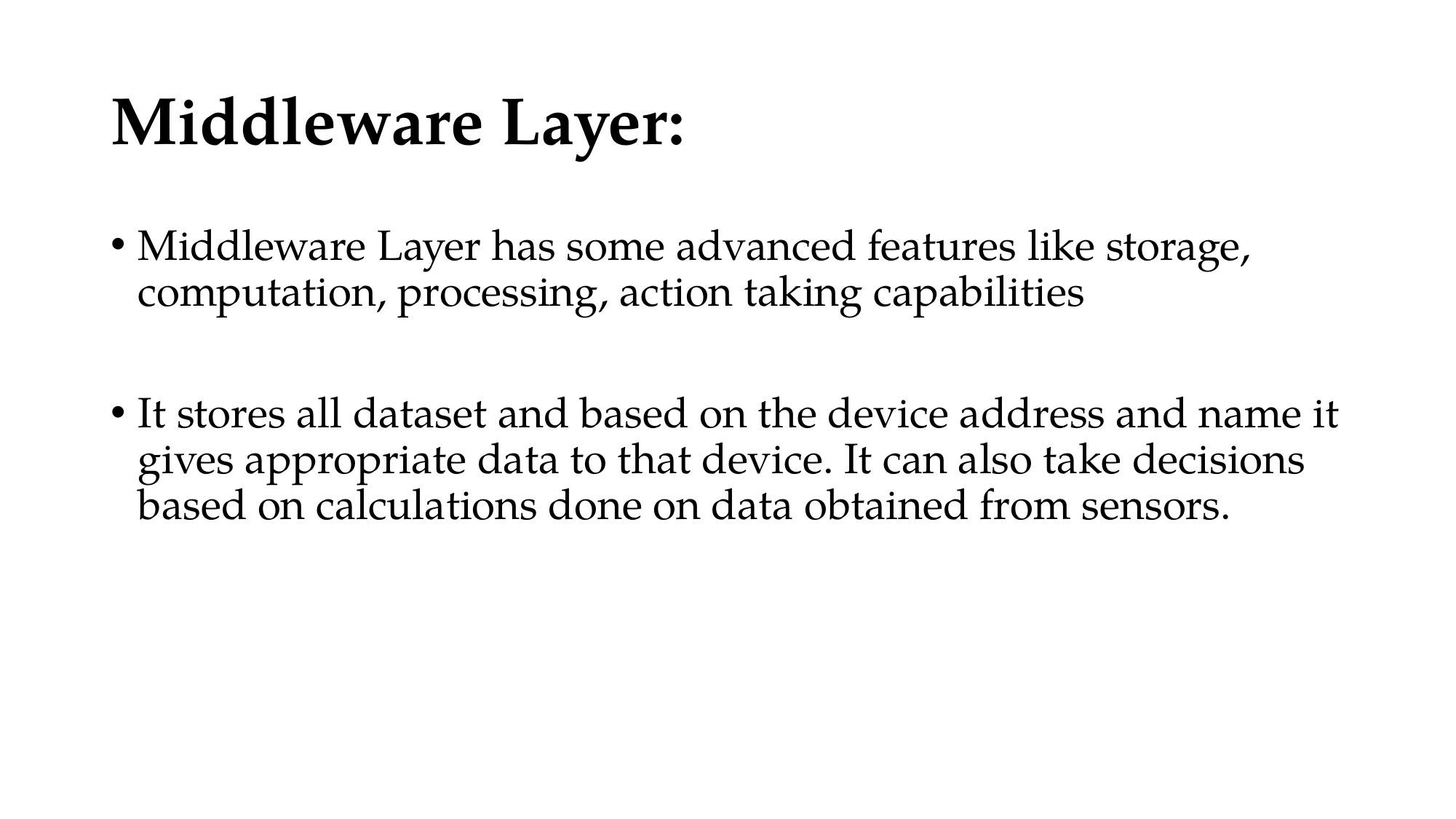

# Middleware Layer:
Middleware Layer has some advanced features like storage, computation, processing, action taking capabilities

It stores all dataset and based on the device address and name it gives appropriate data to that device. It can also take decisions based on calculations done on data obtained from sensors.